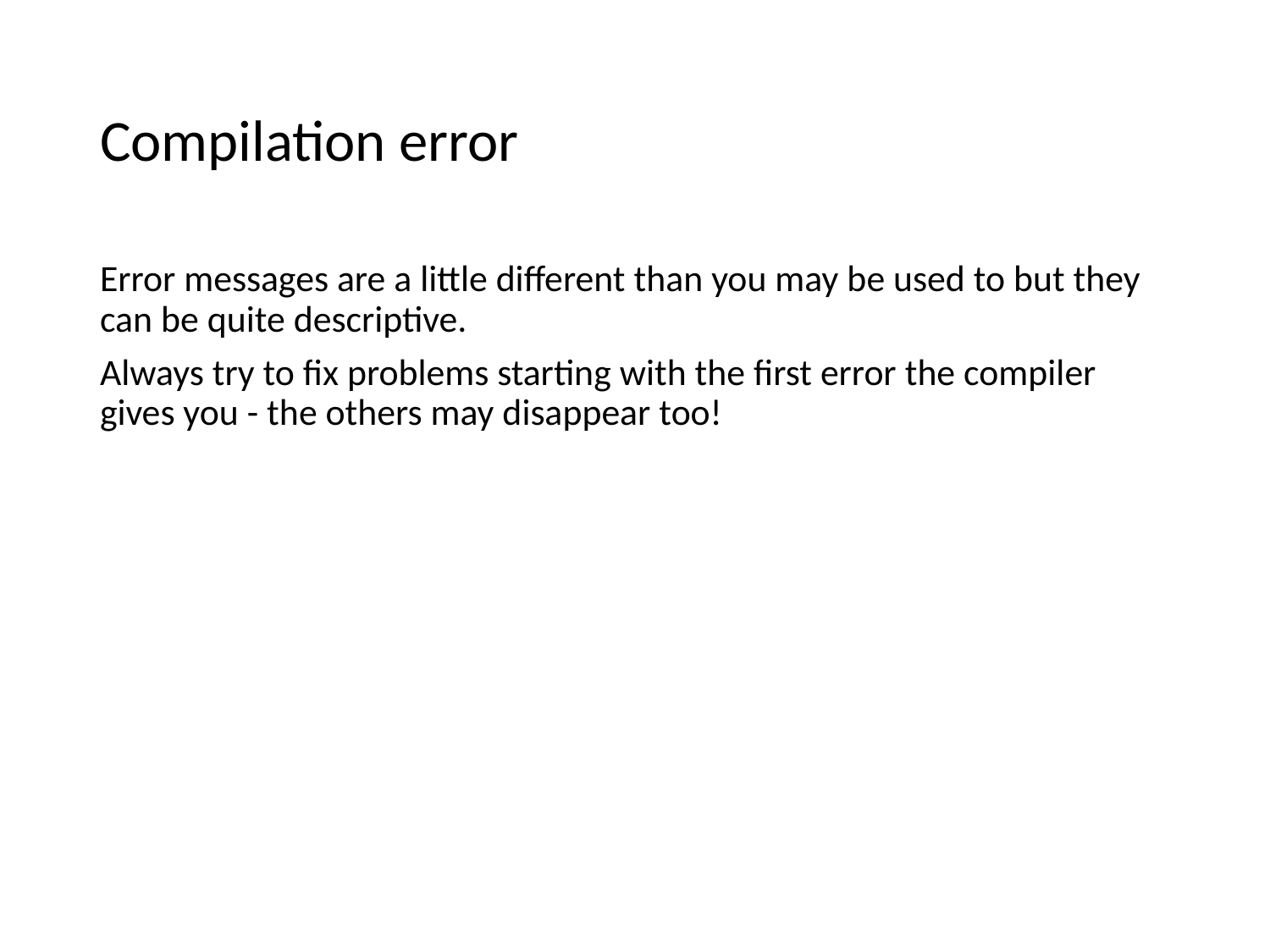

# Compilation error
Error messages are a little different than you may be used to but they can be quite descriptive.
Always try to fix problems starting with the first error the compiler gives you - the others may disappear too!